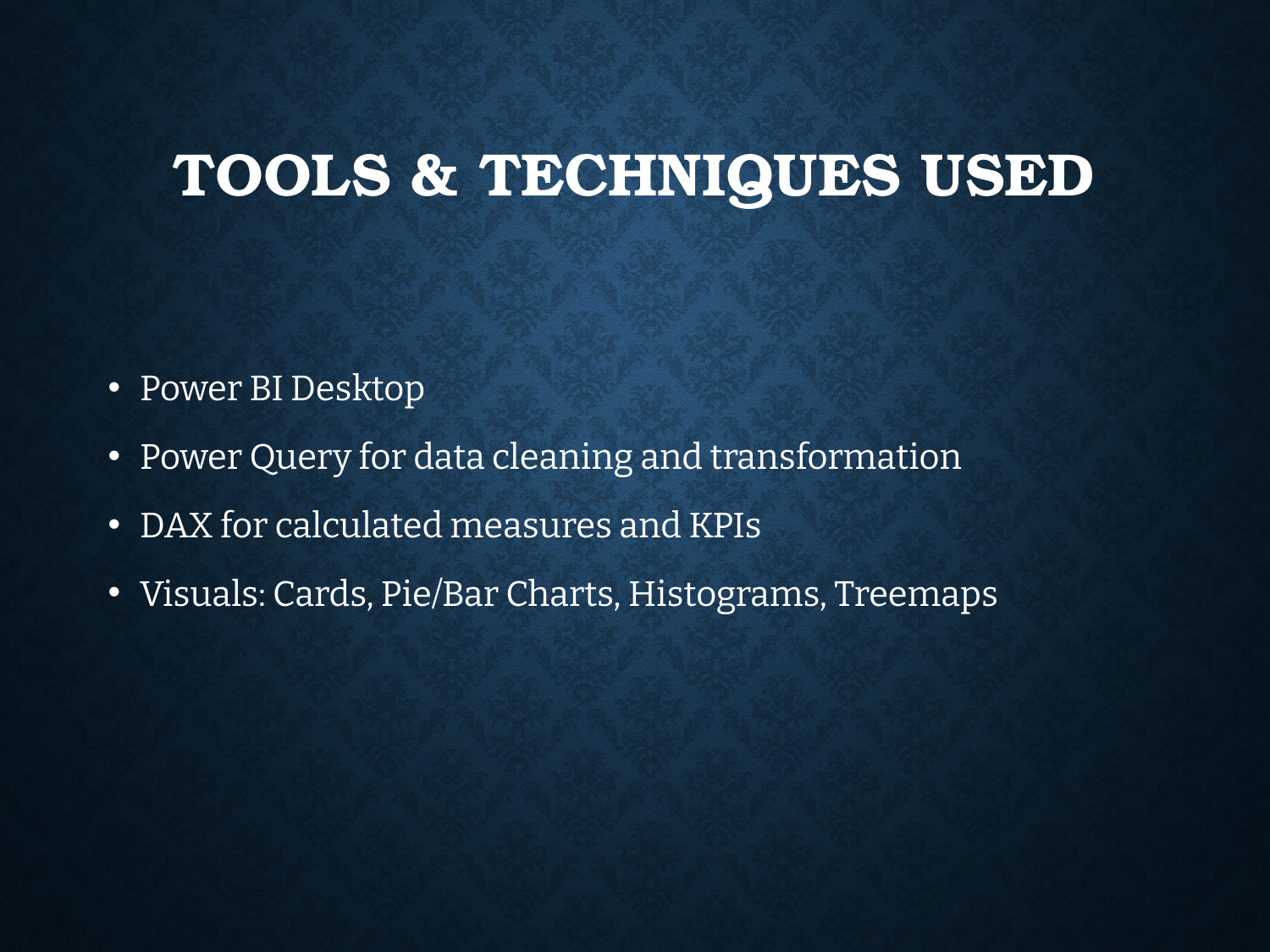

# Tools & Techniques Used

Power BI Desktop
Power Query for data cleaning and transformation
DAX for calculated measures and KPIs
Visuals: Cards, Pie/Bar Charts, Histograms, Treemaps